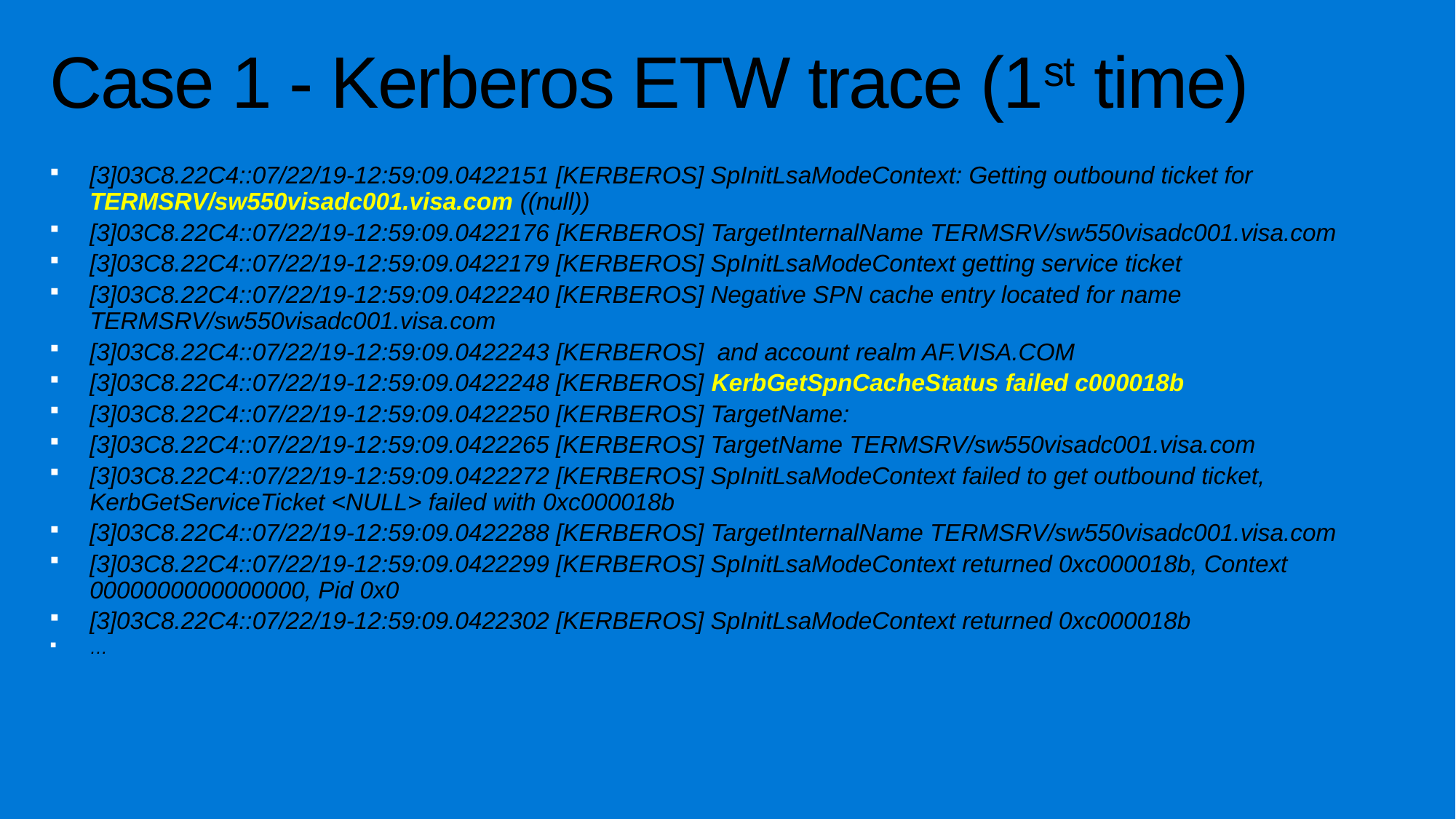

# Case 1 - Kerberos ETW trace (1st time)
[3]03C8.22C4::07/22/19-12:59:09.0422151 [KERBEROS] SpInitLsaModeContext: Getting outbound ticket for TERMSRV/sw550visadc001.visa.com ((null))
[3]03C8.22C4::07/22/19-12:59:09.0422176 [KERBEROS] TargetInternalName TERMSRV/sw550visadc001.visa.com
[3]03C8.22C4::07/22/19-12:59:09.0422179 [KERBEROS] SpInitLsaModeContext getting service ticket
[3]03C8.22C4::07/22/19-12:59:09.0422240 [KERBEROS] Negative SPN cache entry located for name TERMSRV/sw550visadc001.visa.com
[3]03C8.22C4::07/22/19-12:59:09.0422243 [KERBEROS]  and account realm AF.VISA.COM
[3]03C8.22C4::07/22/19-12:59:09.0422248 [KERBEROS] KerbGetSpnCacheStatus failed c000018b
[3]03C8.22C4::07/22/19-12:59:09.0422250 [KERBEROS] TargetName:
[3]03C8.22C4::07/22/19-12:59:09.0422265 [KERBEROS] TargetName TERMSRV/sw550visadc001.visa.com
[3]03C8.22C4::07/22/19-12:59:09.0422272 [KERBEROS] SpInitLsaModeContext failed to get outbound ticket, KerbGetServiceTicket <NULL> failed with 0xc000018b
[3]03C8.22C4::07/22/19-12:59:09.0422288 [KERBEROS] TargetInternalName TERMSRV/sw550visadc001.visa.com
[3]03C8.22C4::07/22/19-12:59:09.0422299 [KERBEROS] SpInitLsaModeContext returned 0xc000018b, Context 0000000000000000, Pid 0x0
[3]03C8.22C4::07/22/19-12:59:09.0422302 [KERBEROS] SpInitLsaModeContext returned 0xc000018b
…